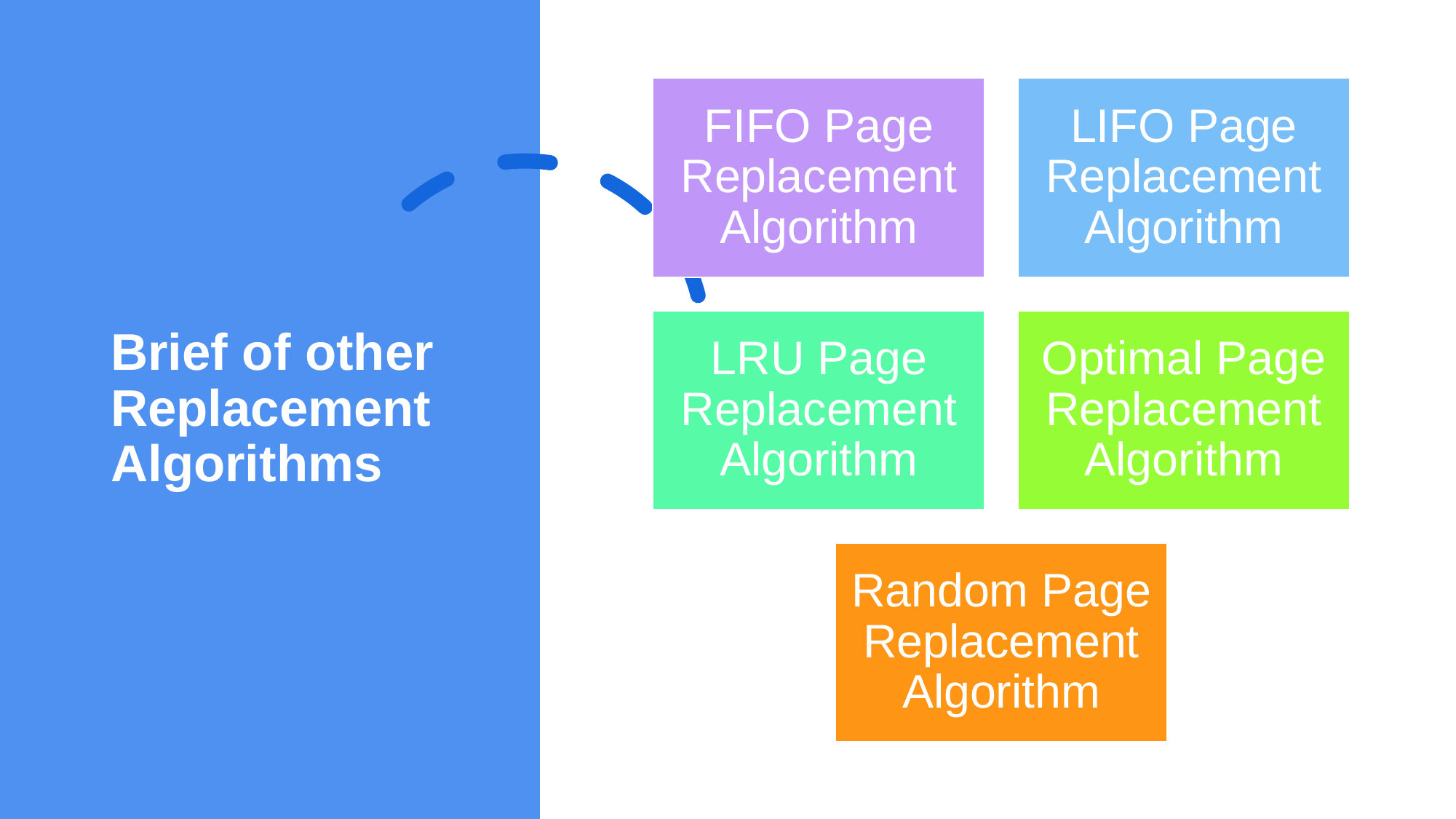

# Brief of other Replacement Algorithms
FIFO Page Replacement Algorithm
LIFO Page Replacement Algorithm
LRU Page Replacement Algorithm
Optimal Page Replacement Algorithm
Random Page Replacement Algorithm